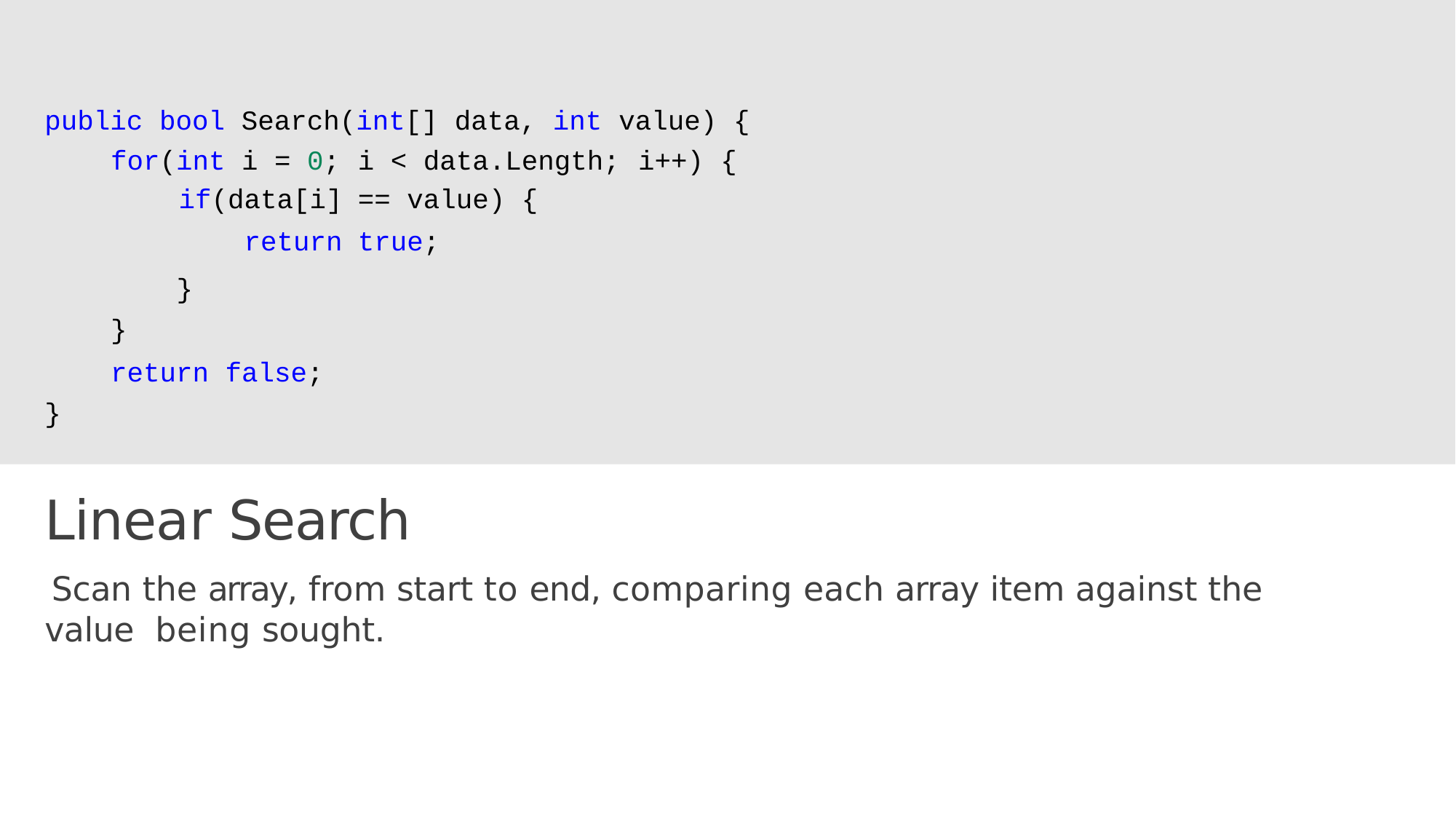

public bool Search(int[] data, int value) {
| for(int i = 0; | i < data.Length; | i++) | { |
| --- | --- | --- | --- |
| if(data[i] return | == value) { true; |  |  |
}
}
return false;
}

Linear Search
Scan the array, from start to end, comparing each array item against the value  being sought.
197